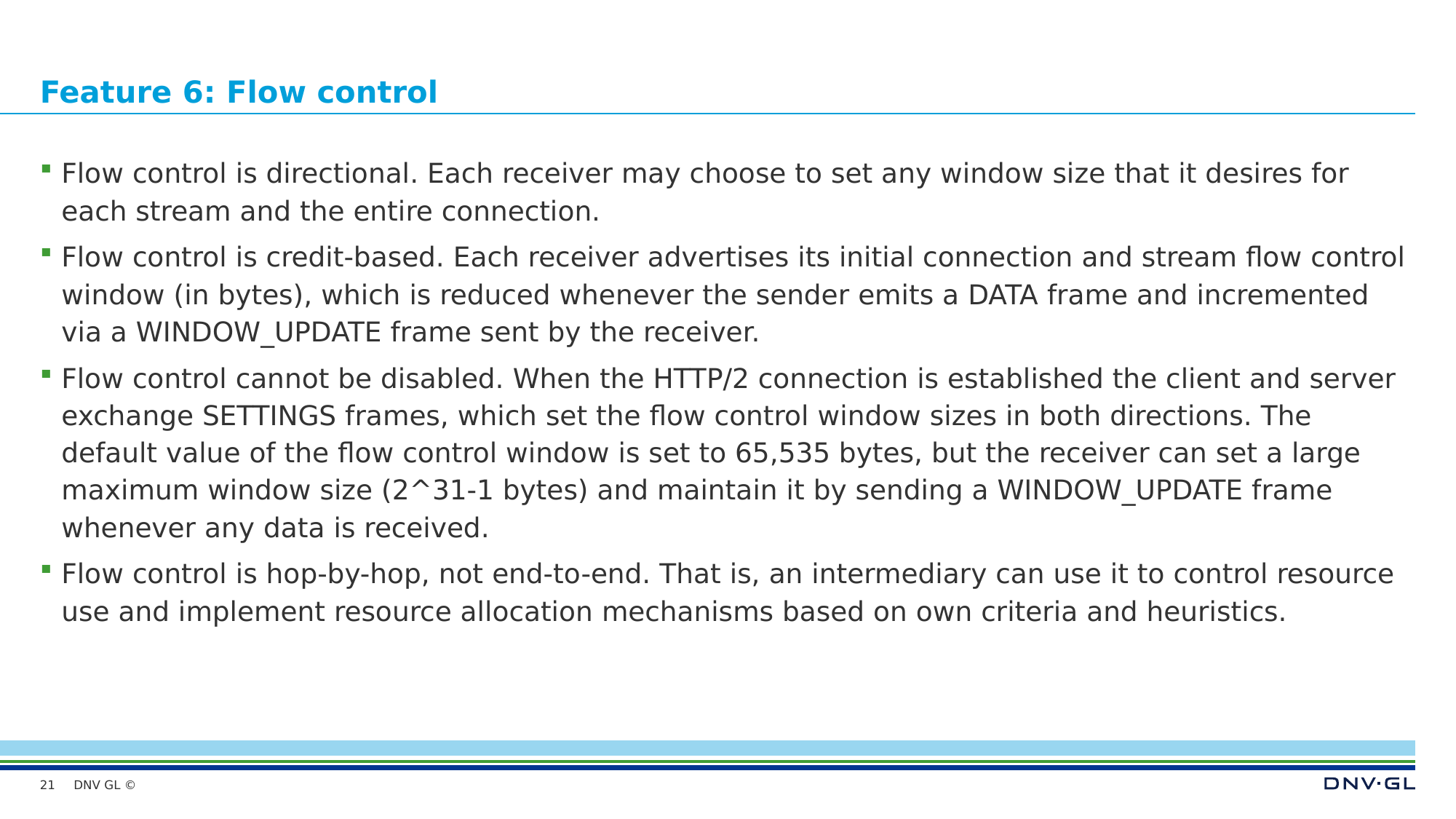

# Feature 6: Flow control
Flow control is directional. Each receiver may choose to set any window size that it desires for each stream and the entire connection.
Flow control is credit-based. Each receiver advertises its initial connection and stream flow control window (in bytes), which is reduced whenever the sender emits a DATA frame and incremented via a WINDOW_UPDATE frame sent by the receiver.
Flow control cannot be disabled. When the HTTP/2 connection is established the client and server exchange SETTINGS frames, which set the flow control window sizes in both directions. The default value of the flow control window is set to 65,535 bytes, but the receiver can set a large maximum window size (2^31-1 bytes) and maintain it by sending a WINDOW_UPDATE frame whenever any data is received.
Flow control is hop-by-hop, not end-to-end. That is, an intermediary can use it to control resource use and implement resource allocation mechanisms based on own criteria and heuristics.

21